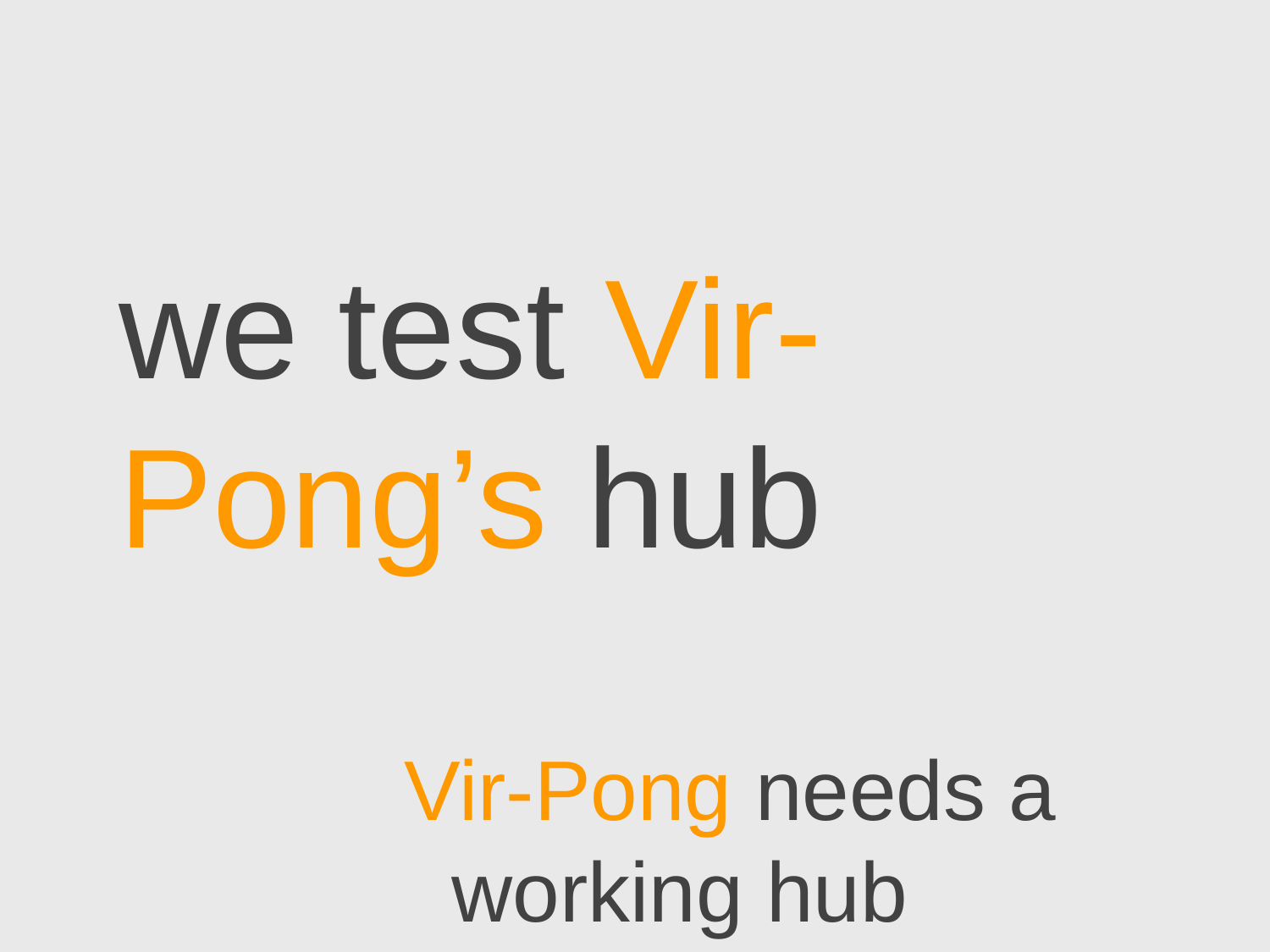

# we test Vir-Pong’s hub
Vir-Pong needs a working hub